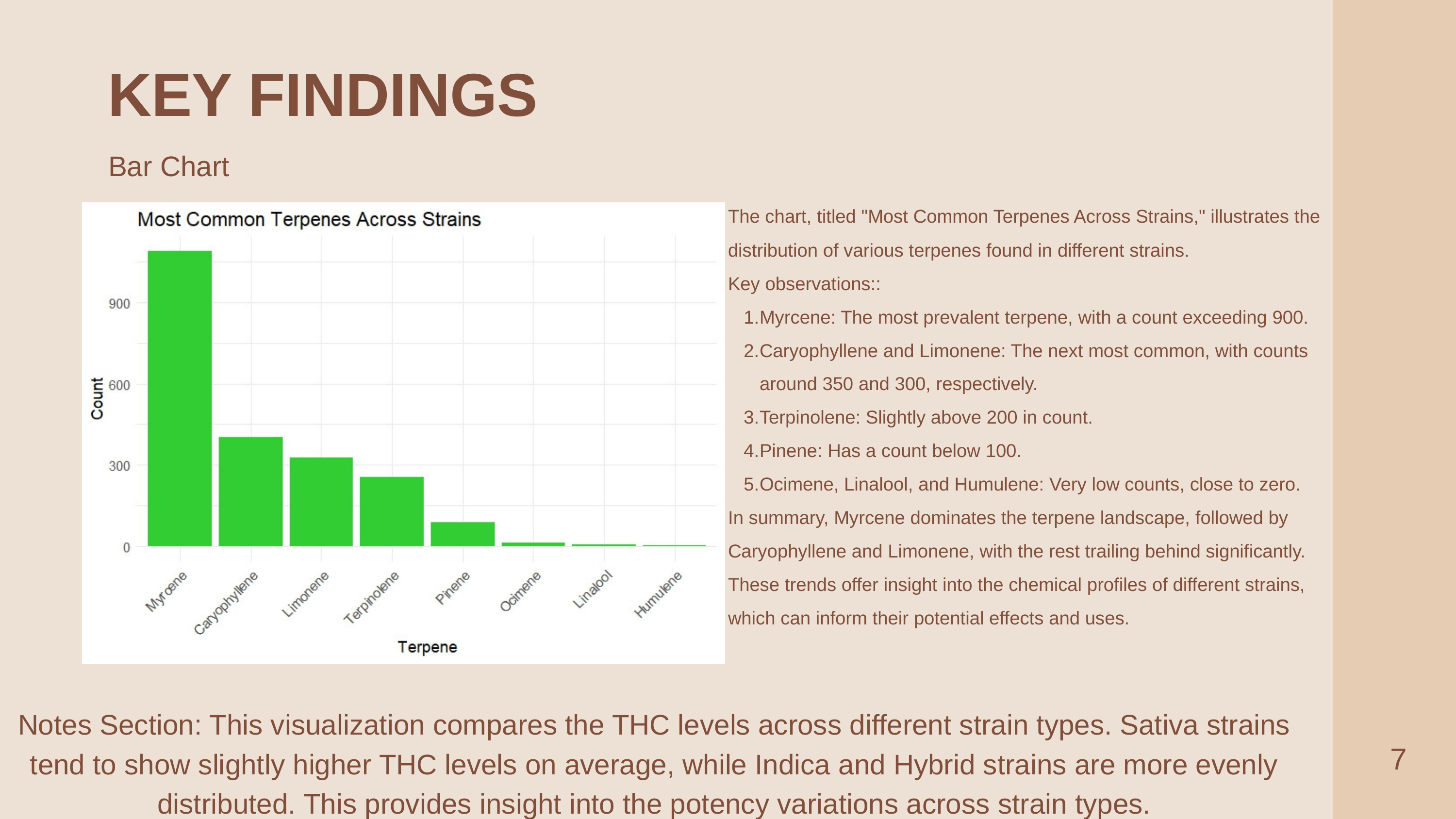

KEY FINDINGS
Bar Chart
The chart, titled "Most Common Terpenes Across Strains," illustrates the distribution of various terpenes found in different strains.
Key observations::
Myrcene: The most prevalent terpene, with a count exceeding 900.
Caryophyllene and Limonene: The next most common, with counts around 350 and 300, respectively.
Terpinolene: Slightly above 200 in count.
Pinene: Has a count below 100.
Ocimene, Linalool, and Humulene: Very low counts, close to zero.
In summary, Myrcene dominates the terpene landscape, followed by Caryophyllene and Limonene, with the rest trailing behind significantly. These trends offer insight into the chemical profiles of different strains, which can inform their potential effects and uses.

Notes Section: This visualization compares the THC levels across different strain types. Sativa strains tend to show slightly higher THC levels on average, while Indica and Hybrid strains are more evenly distributed. This provides insight into the potency variations across strain types.
7
2